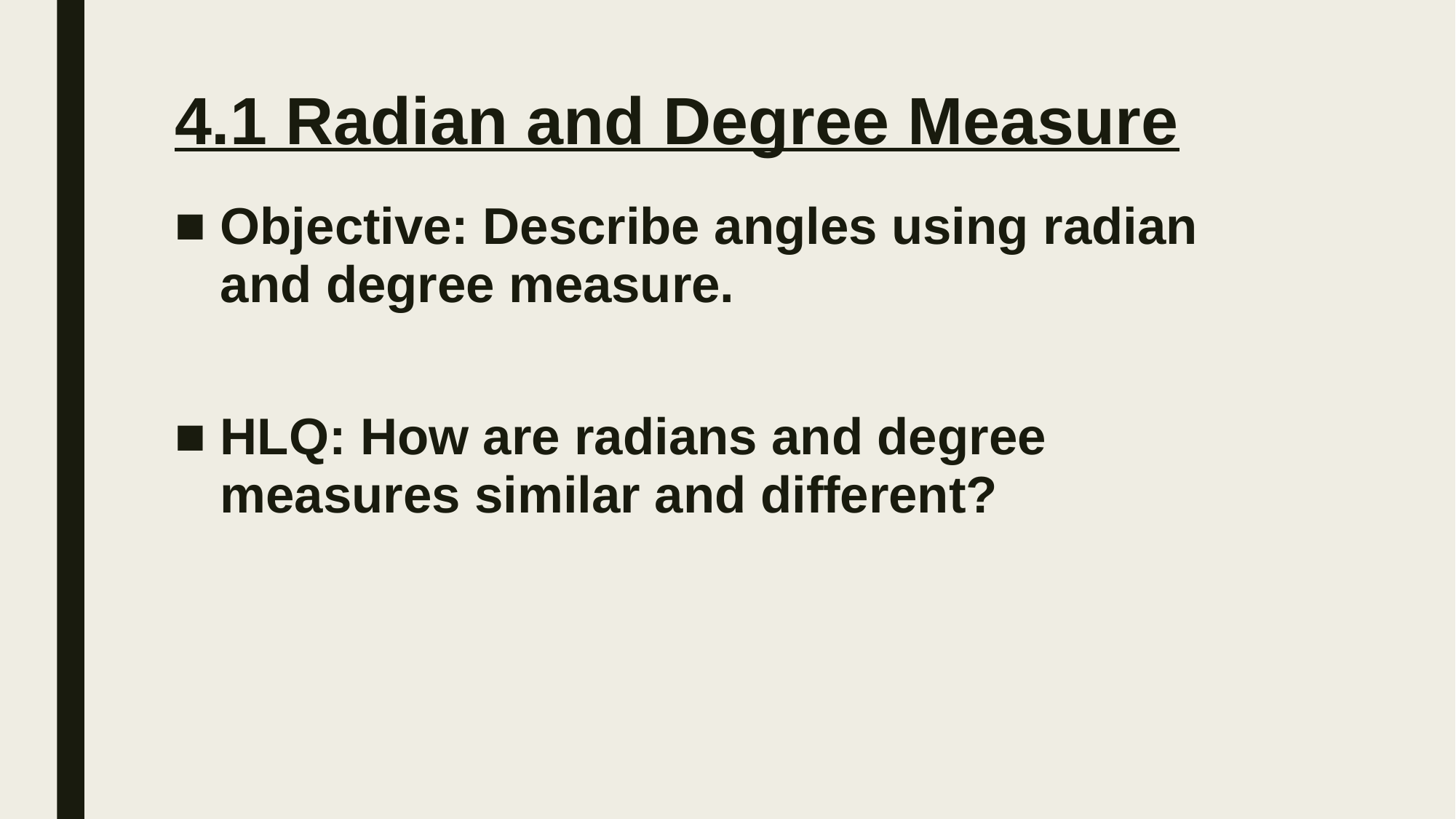

# 4.1 Radian and Degree Measure
Objective: Describe angles using radian and degree measure.

HLQ: How are radians and degree measures similar and different?